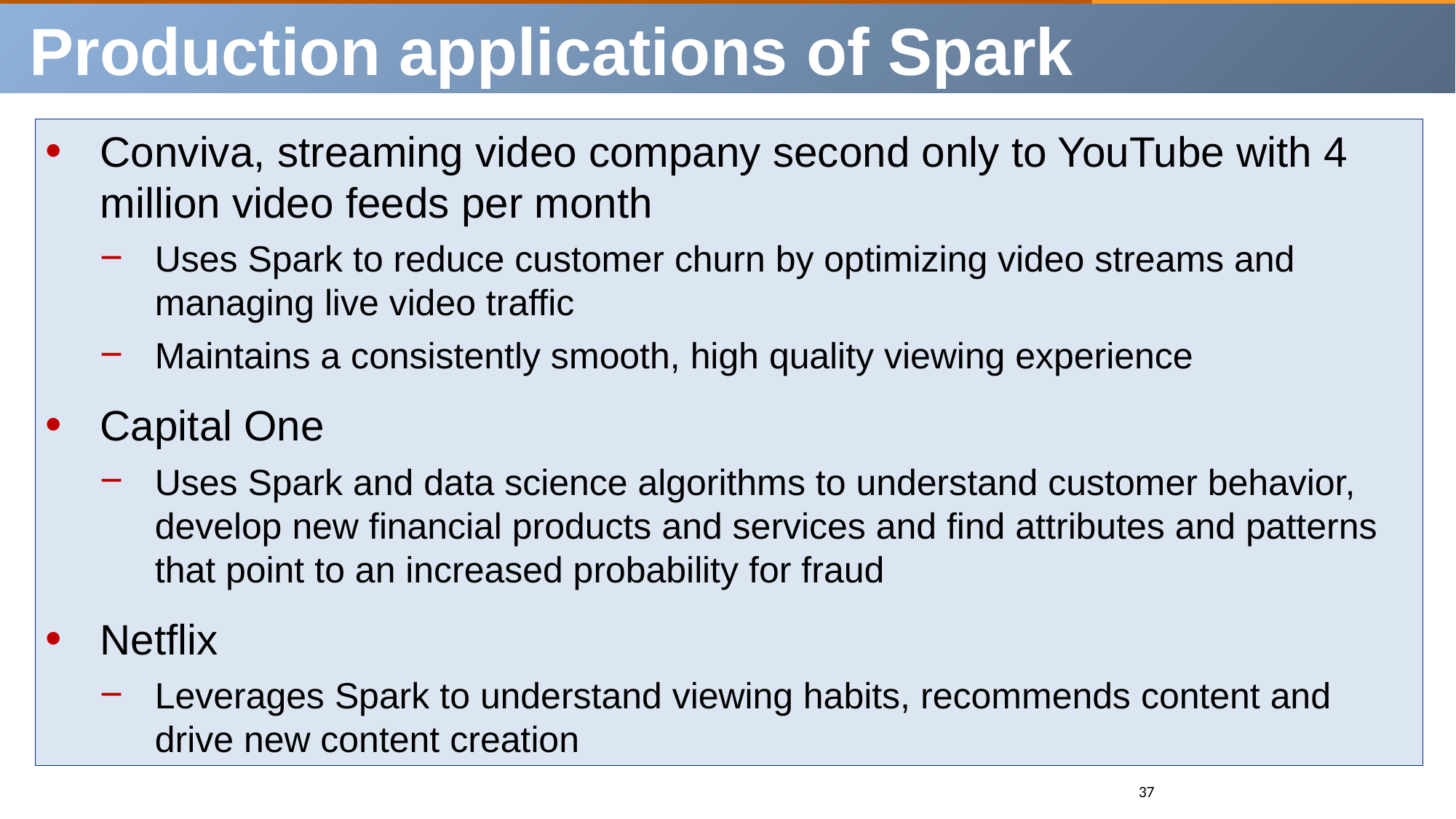

Production applications of Spark
Conviva, streaming video company second only to YouTube with 4 million video feeds per month
Uses Spark to reduce customer churn by optimizing video streams and managing live video traffic
Maintains a consistently smooth, high quality viewing experience
Capital One
Uses Spark and data science algorithms to understand customer behavior, develop new financial products and services and find attributes and patterns that point to an increased probability for fraud
Netflix
Leverages Spark to understand viewing habits, recommends content and drive new content creation
37